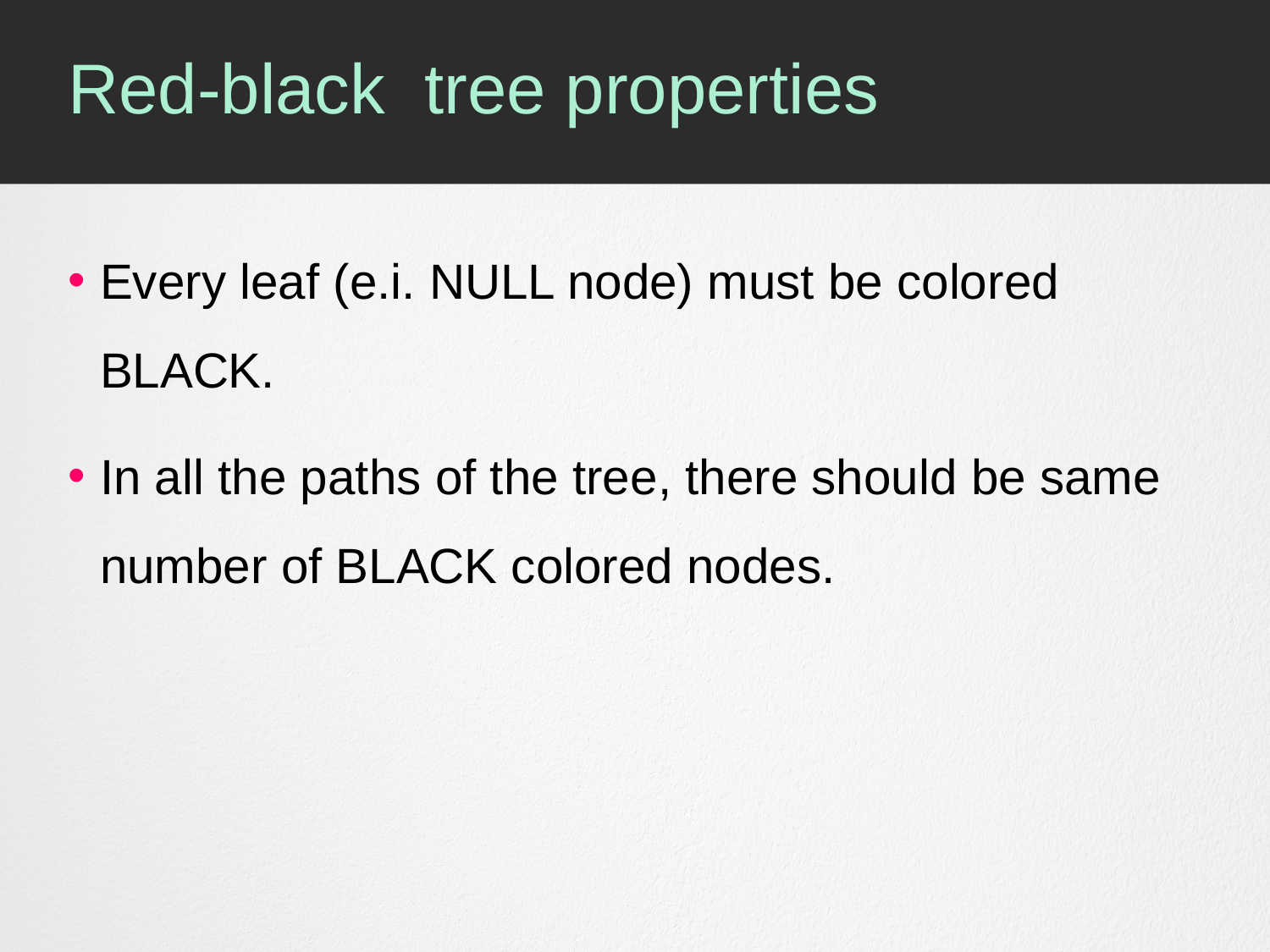

# Red-black  tree properties
Every leaf (e.i. NULL node) must be colored BLACK.
In all the paths of the tree, there should be same number of BLACK colored nodes.